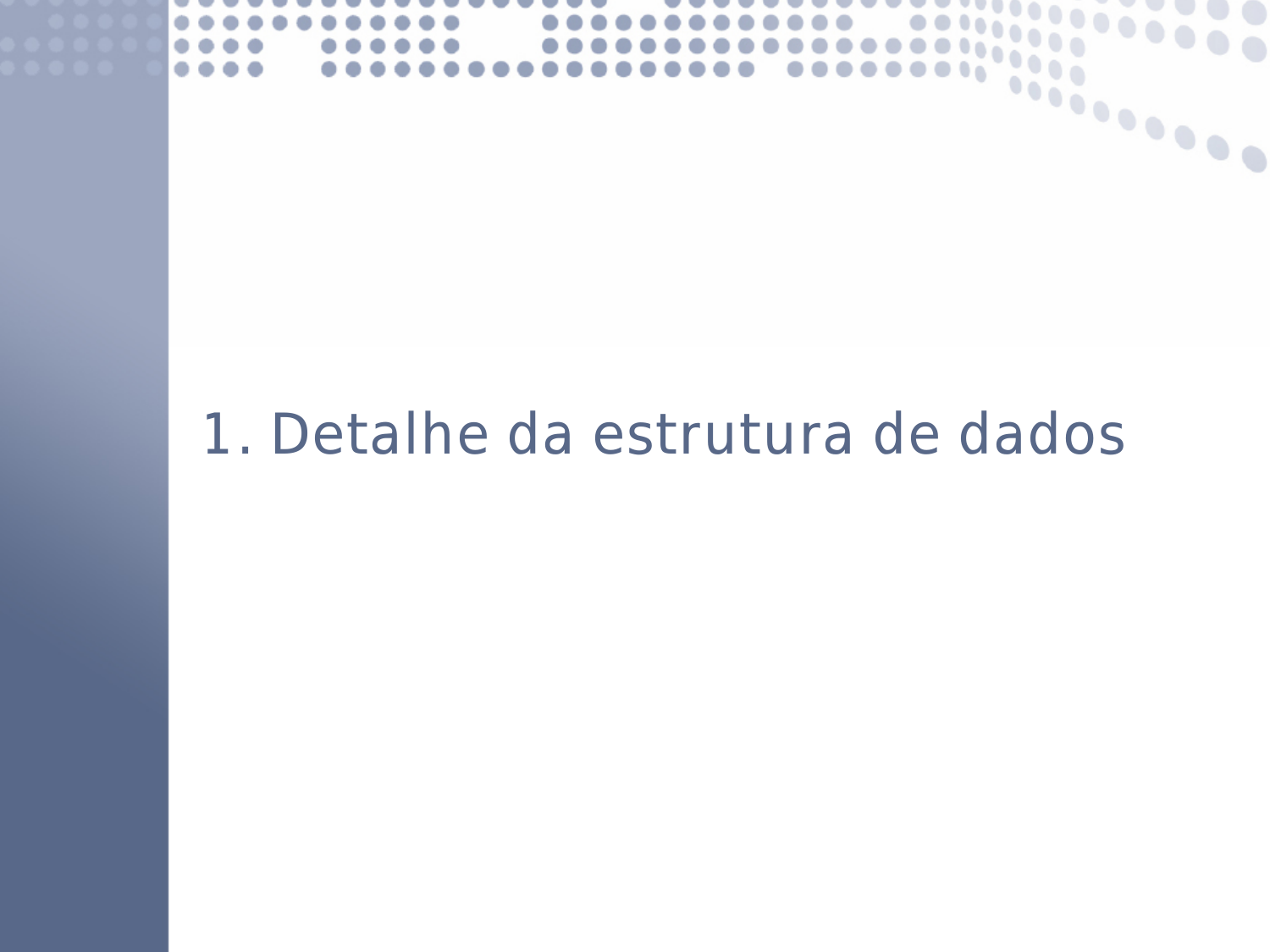

# 1. Detalhe da estrutura de dados